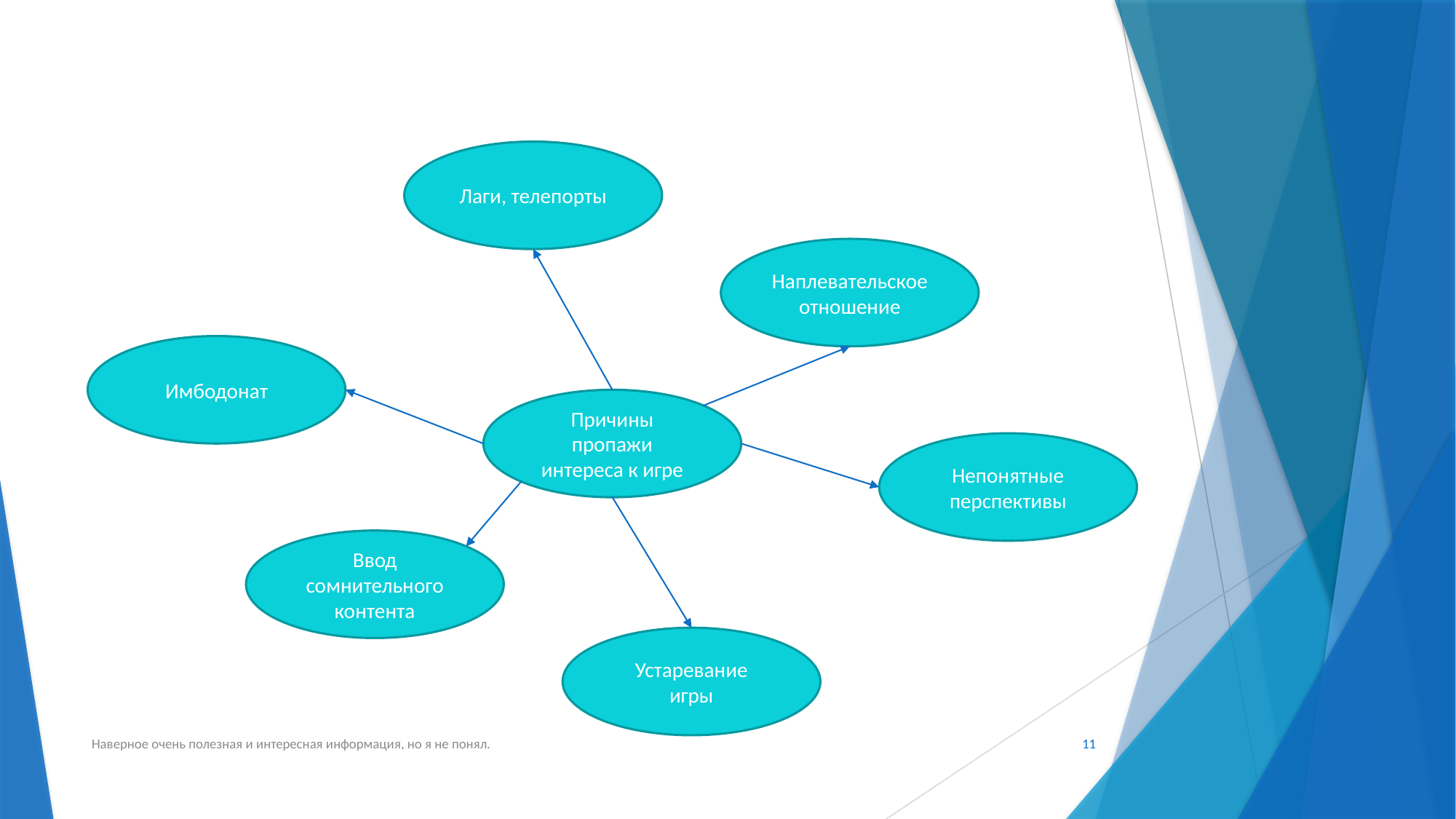

#
Лаги, телепорты
Наплевательское отношение
Имбодонат
Причины пропажи интереса к игре
Непонятные перспективы
Ввод сомнительного контента
Устаревание игры
Наверное очень полезная и интересная информация, но я не понял.
11